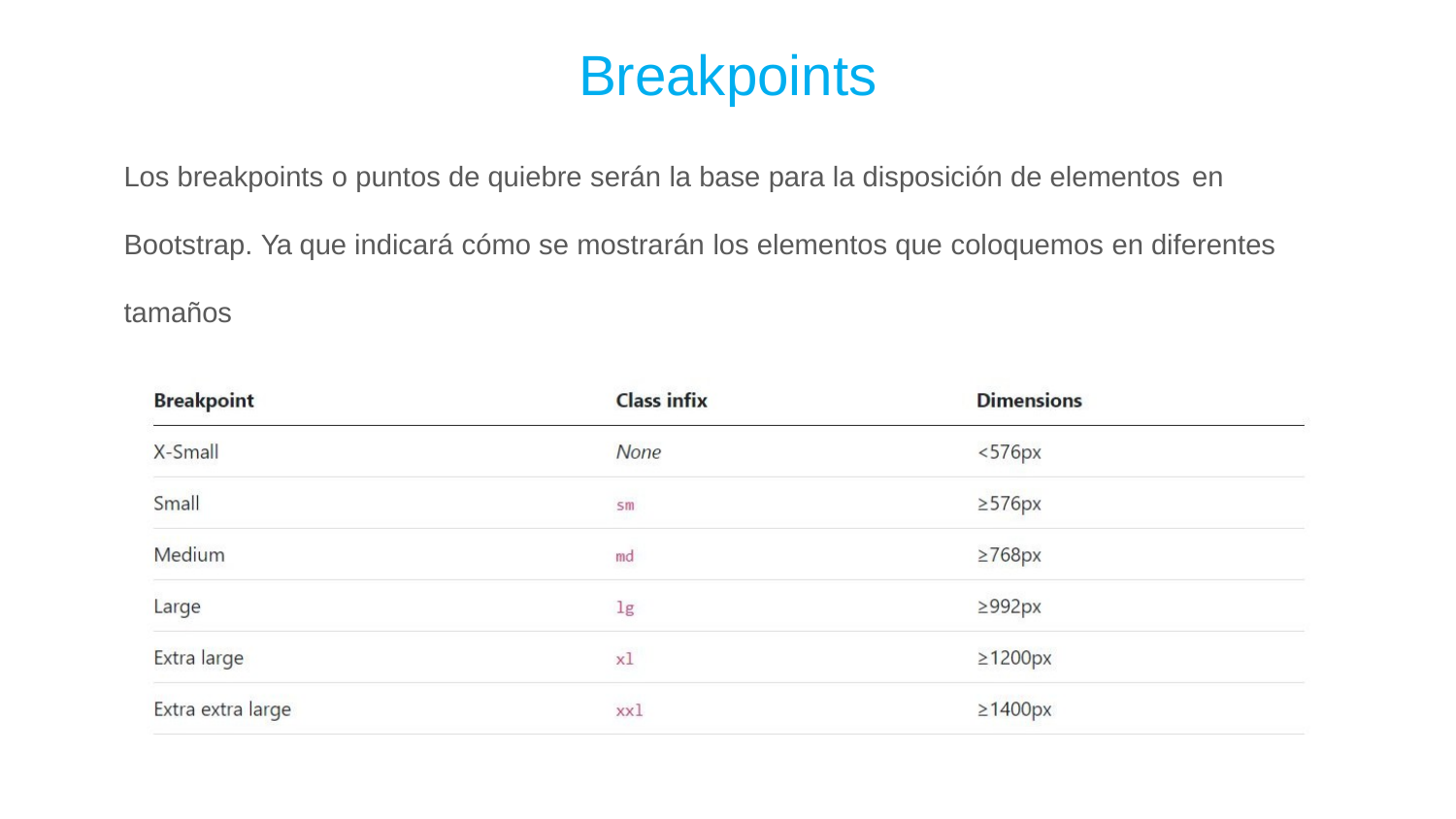

Breakpoints
Los breakpoints o puntos de quiebre serán la base para la disposición de elementos en
Bootstrap. Ya que indicará cómo se mostrarán los elementos que coloquemos en diferentes  tamaños